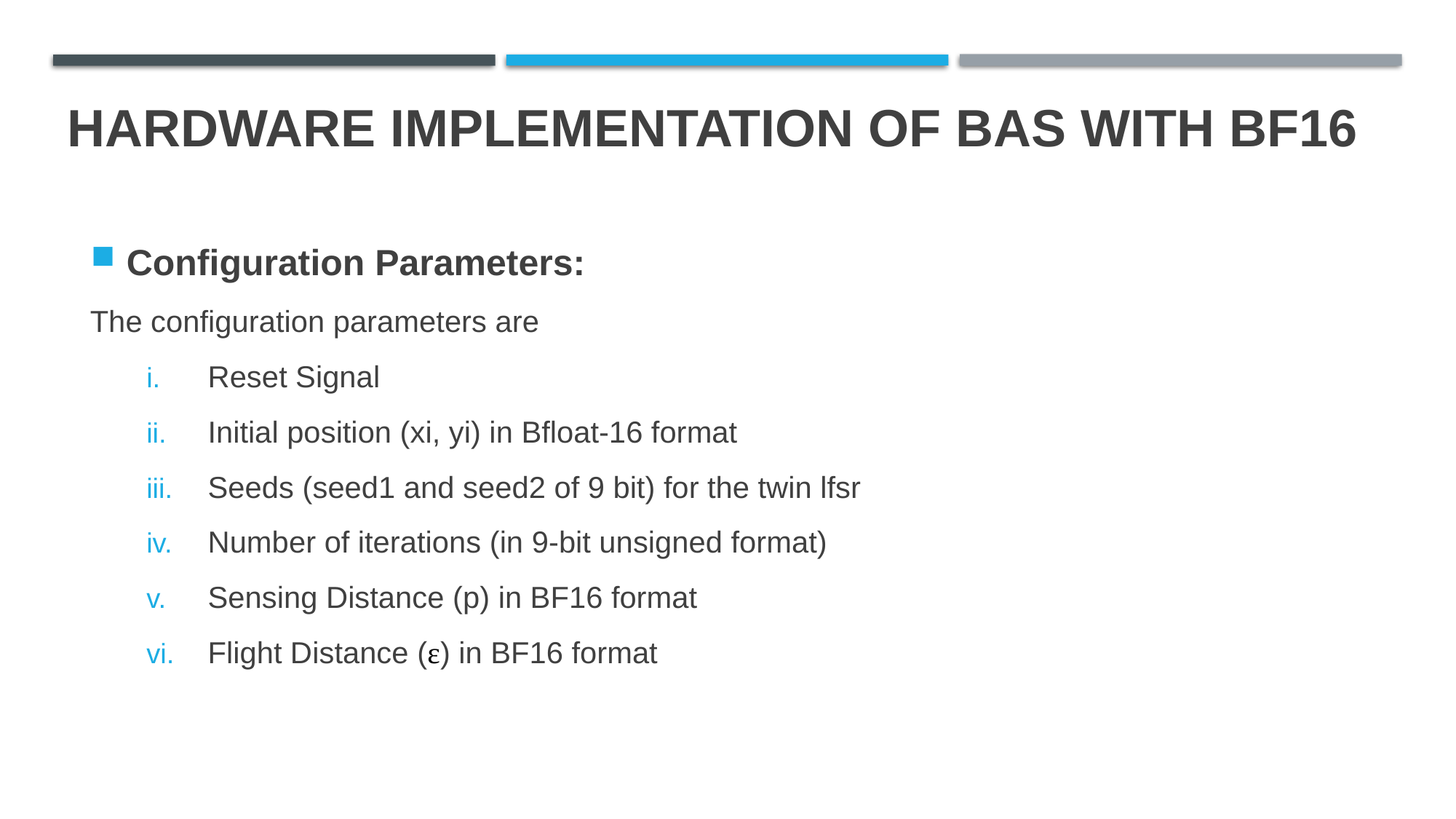

# Hardware implementation of BAS with BF16
Configuration Parameters:
The configuration parameters are
Reset Signal
Initial position (xi, yi) in Bfloat-16 format
Seeds (seed1 and seed2 of 9 bit) for the twin lfsr
Number of iterations (in 9-bit unsigned format)
Sensing Distance (p) in BF16 format
Flight Distance (ε) in BF16 format